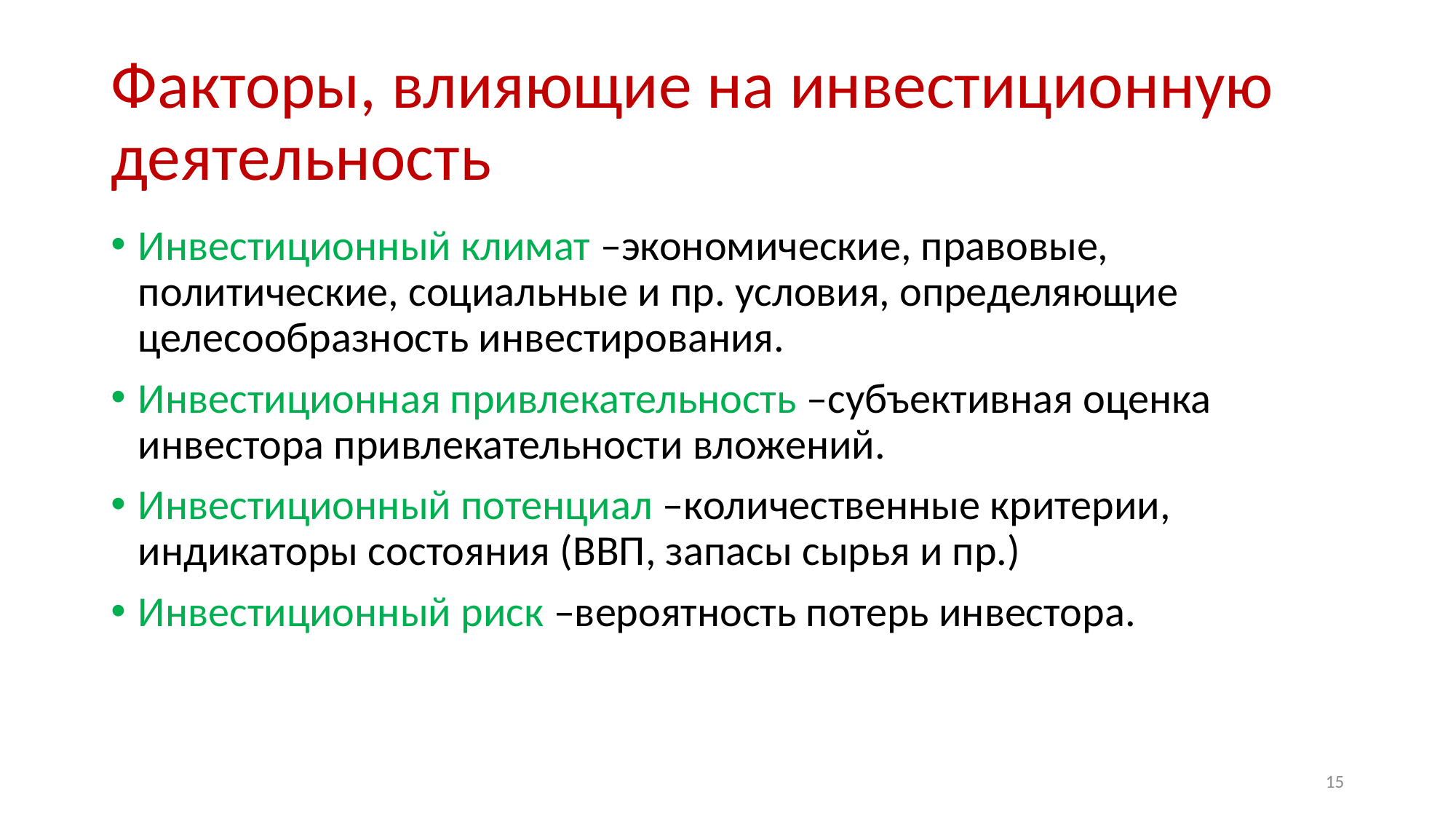

# Факторы, влияющие на инвестиционную деятельность
Инвестиционный климат –экономические, правовые, политические, социальные и пр. условия, определяющие целесообразность инвестирования.
Инвестиционная привлекательность –субъективная оценка инвестора привлекательности вложений.
Инвестиционный потенциал –количественные критерии, индикаторы состояния (ВВП, запасы сырья и пр.)
Инвестиционный риск –вероятность потерь инвестора.

15